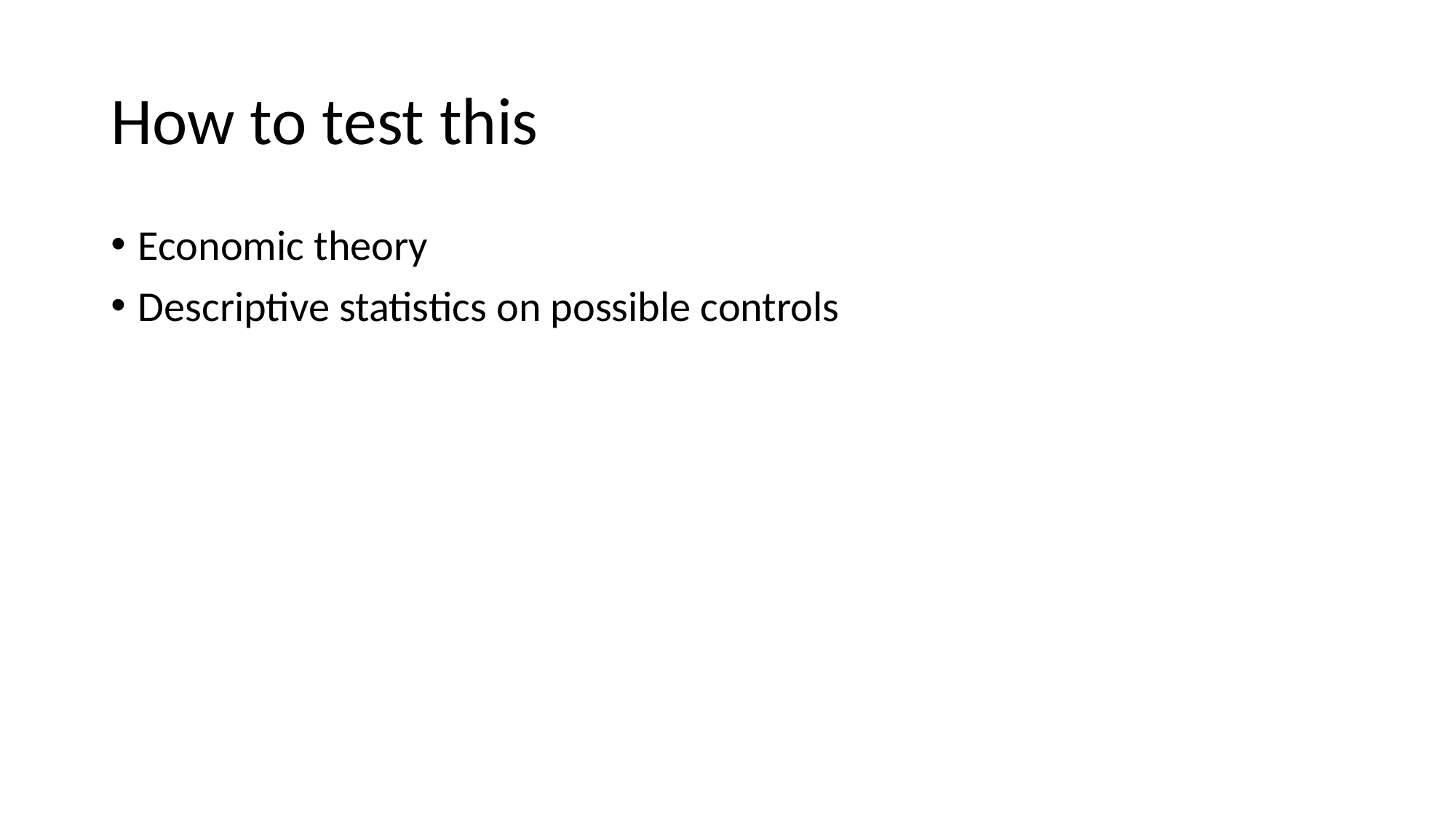

# How to test this
Economic theory
Descriptive statistics on possible controls